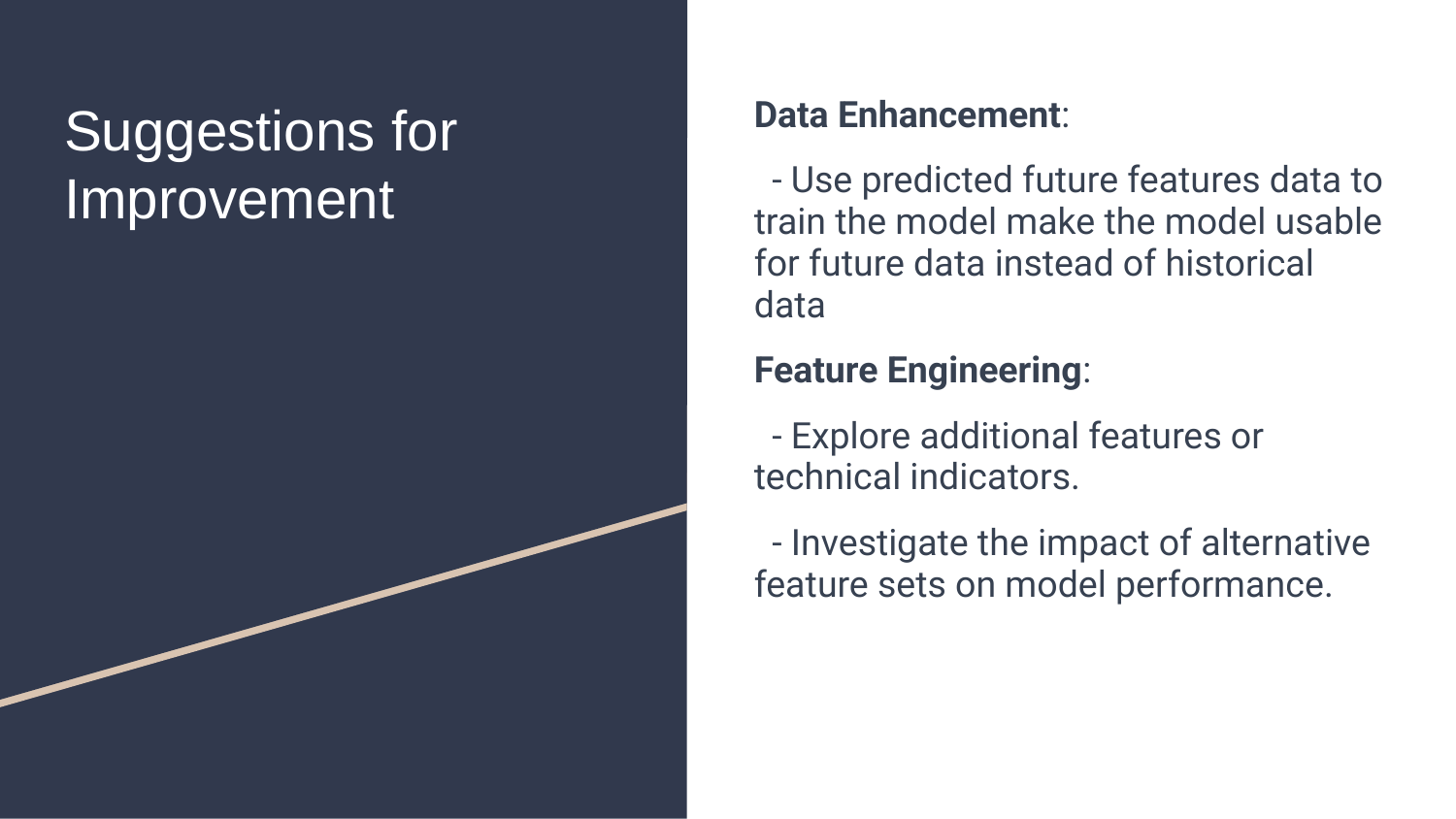

# Suggestions for Improvement
Data Enhancement:
  - Use predicted future features data to train the model make the model usable for future data instead of historical data
Feature Engineering:
  - Explore additional features or technical indicators.
  - Investigate the impact of alternative feature sets on model performance.